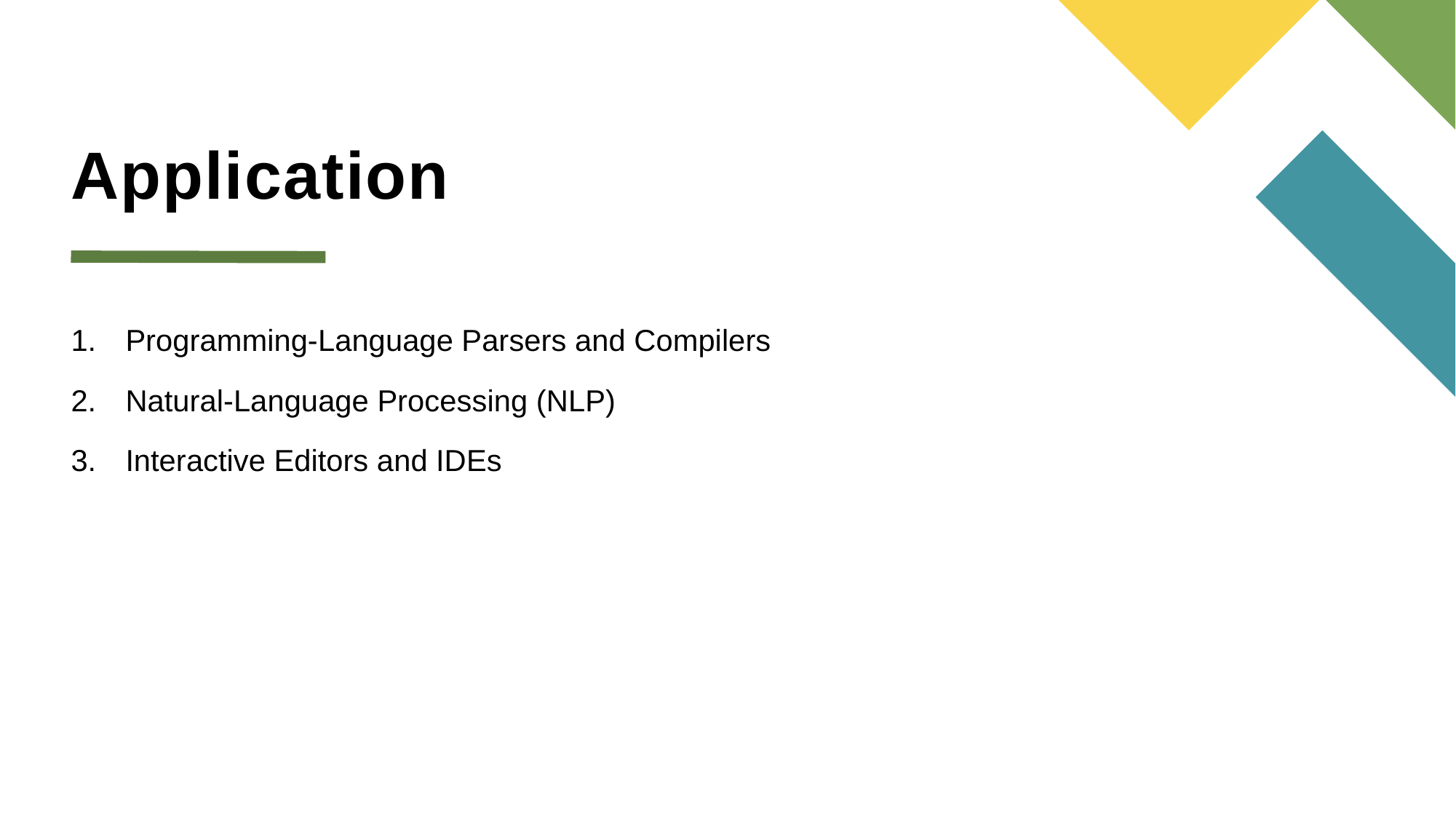

# Application
Programming‑Language Parsers and Compilers
Natural‑Language Processing (NLP)
Interactive Editors and IDEs